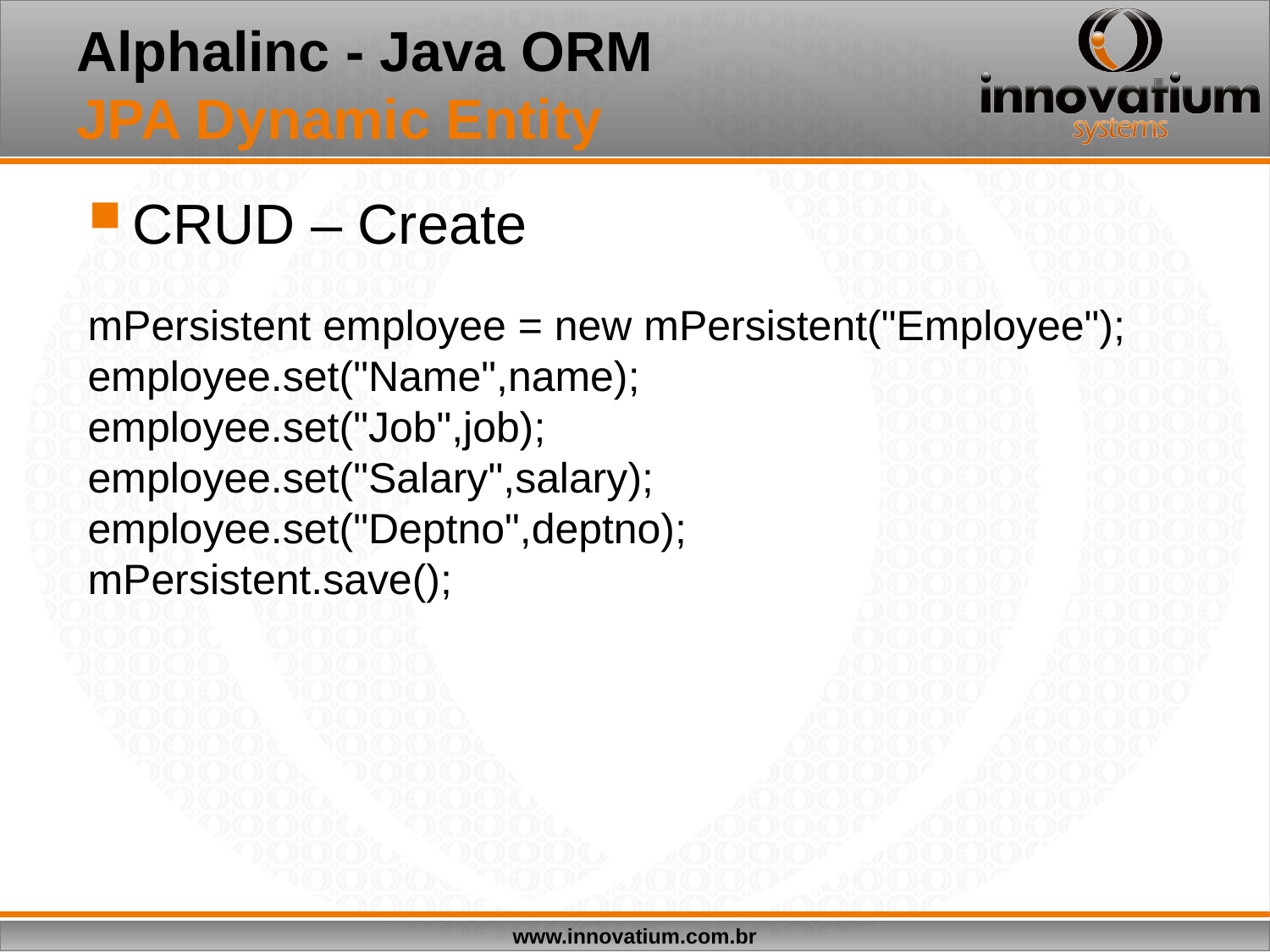

# Alphalinc - Java ORM JPA Dynamic Entity
CRUD – Create

mPersistent employee = new mPersistent("Employee");
employee.set("Name",name);
employee.set("Job",job);
employee.set("Salary",salary);
employee.set("Deptno",deptno);
mPersistent.save();